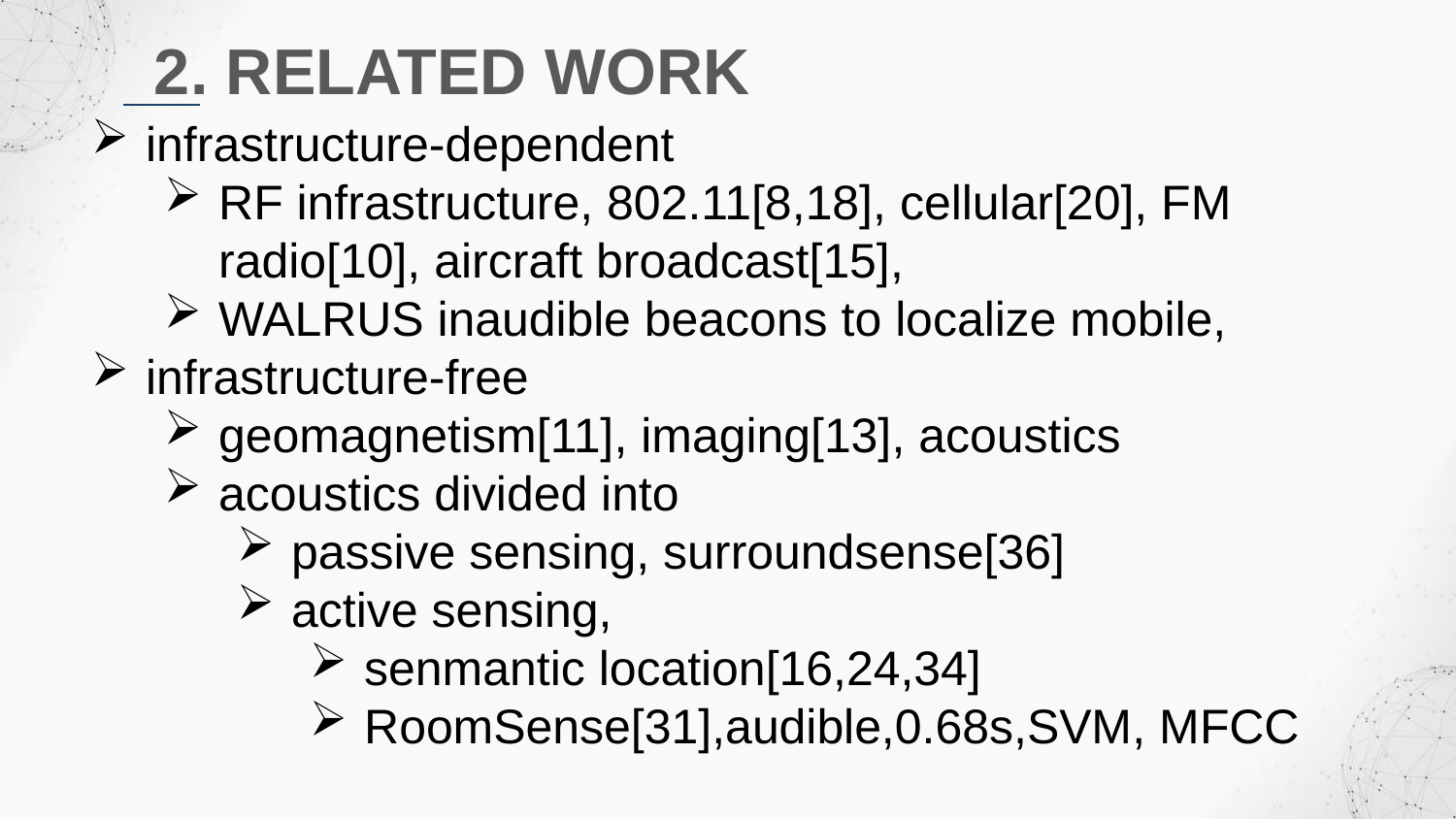

2. RELATED WORK
infrastructure-dependent
RF infrastructure, 802.11[8,18], cellular[20], FM radio[10], aircraft broadcast[15],
WALRUS inaudible beacons to localize mobile,
infrastructure-free
geomagnetism[11], imaging[13], acoustics
acoustics divided into
passive sensing, surroundsense[36]
active sensing,
senmantic location[16,24,34]
RoomSense[31],audible,0.68s,SVM, MFCC